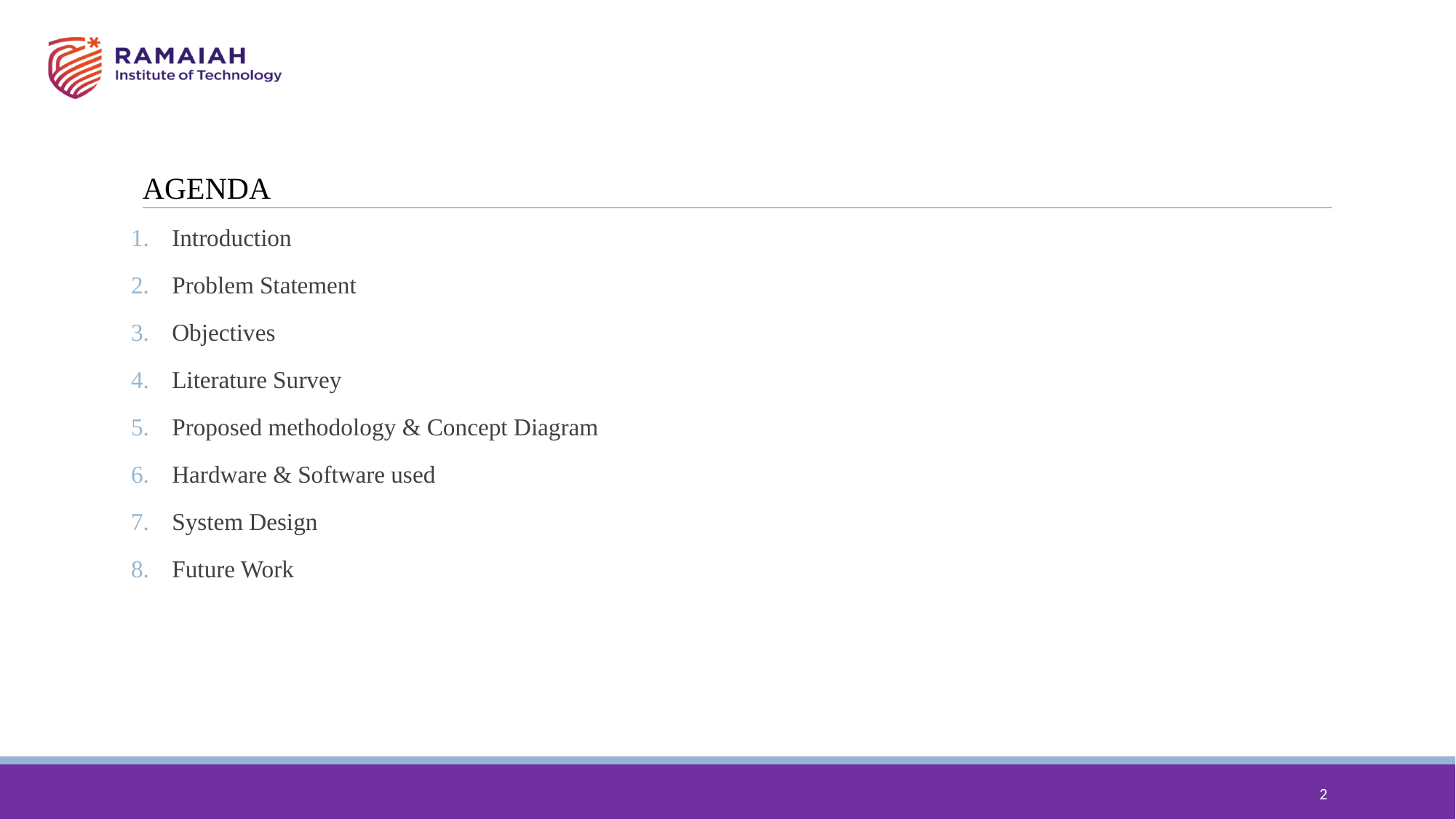

AGENDA
Introduction
Problem Statement
Objectives
Literature Survey
Proposed methodology & Concept Diagram
Hardware & Software used
System Design
Future Work

2